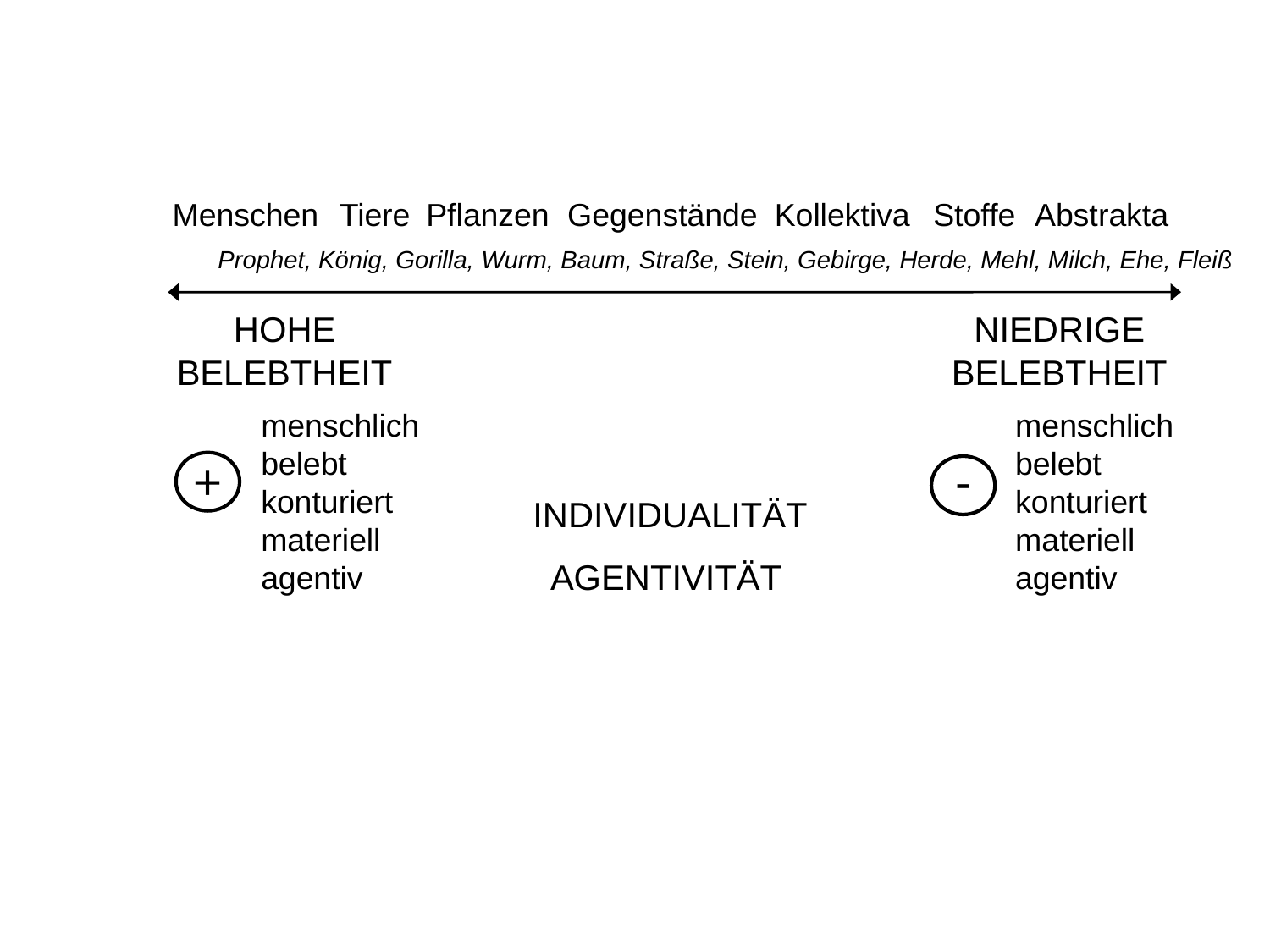

Menschen
Tiere
Pflanzen
Gegenstände
Kollektiva
Stoffe
Abstrakta
Prophet, König, Gorilla, Wurm, Baum, Straße, Stein, Gebirge, Herde, Mehl, Milch, Ehe, Fleiß

HOHE
BELEBTHEIT
NIEDRIGE
BELEBTHEIT
menschlich
belebt
konturiert
materiell
agentiv
menschlich
belebt
konturiert
materiell
agentiv
+

-

Individualität
Agentivität